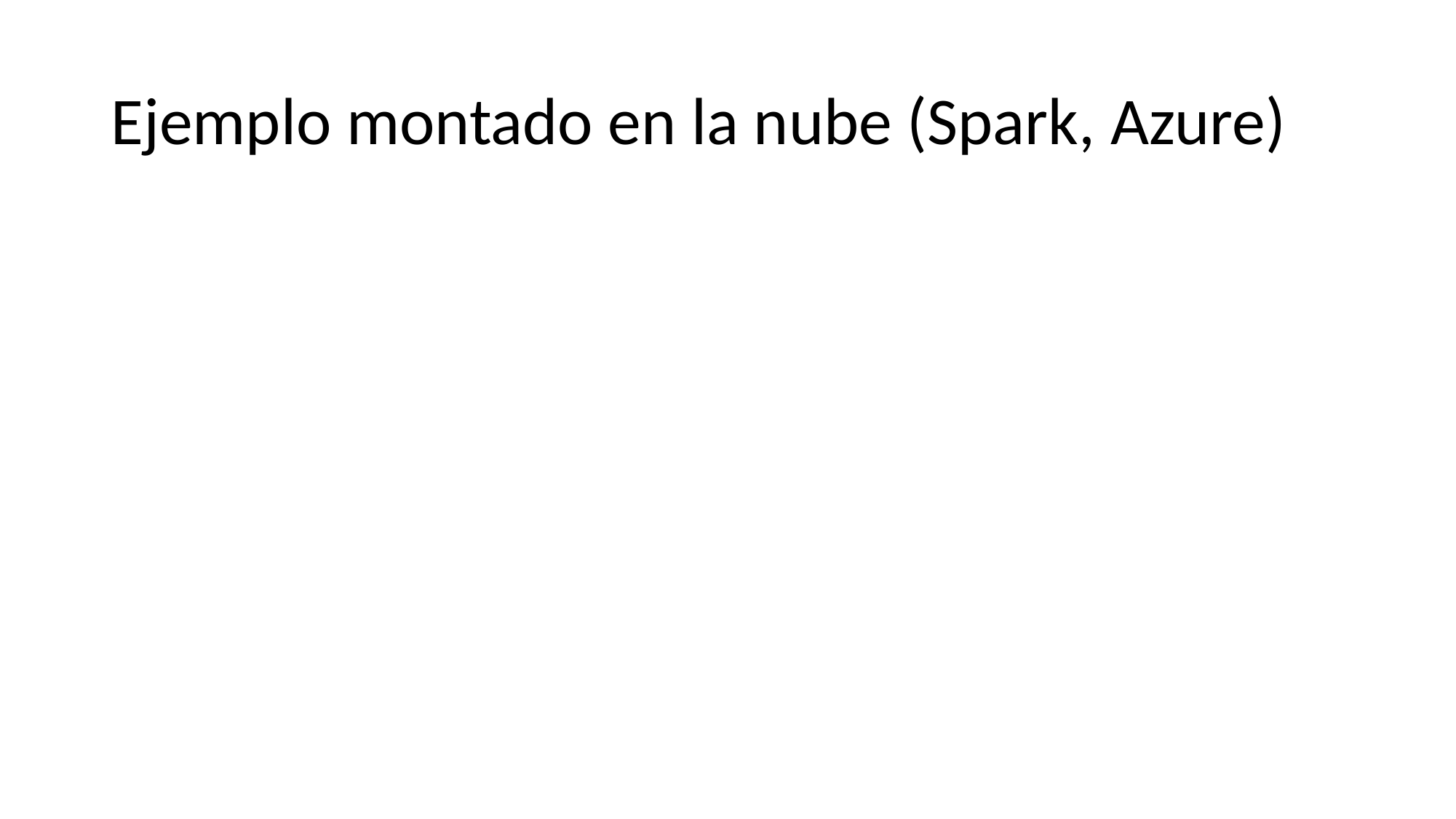

# Ejemplo montado en la nube (Spark, Azure)